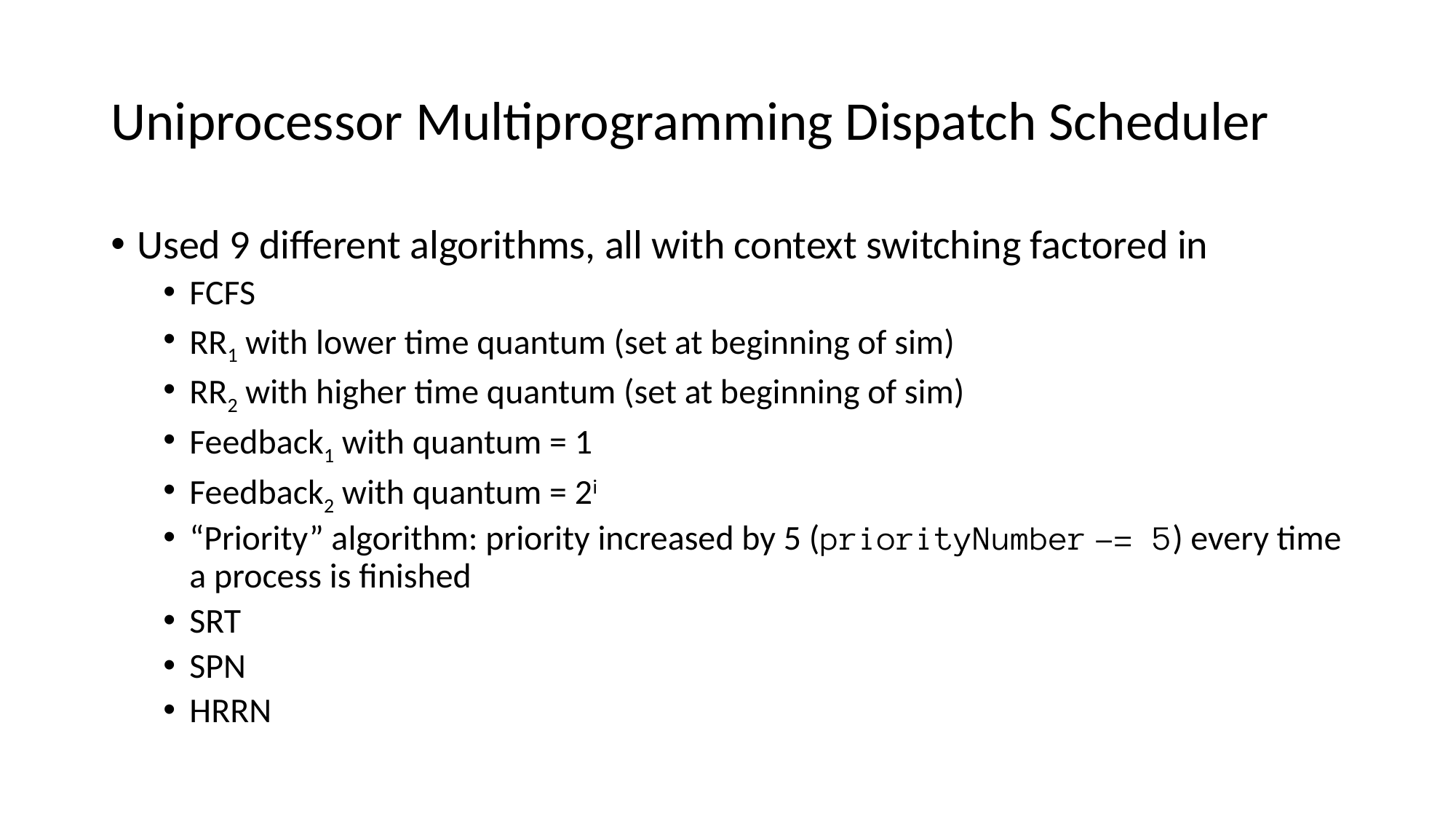

# Uniprocessor Multiprogramming Dispatch Scheduler
Used 9 different algorithms, all with context switching factored in
FCFS
RR1 with lower time quantum (set at beginning of sim)
RR2 with higher time quantum (set at beginning of sim)
Feedback1 with quantum = 1
Feedback2 with quantum = 2i
“Priority” algorithm: priority increased by 5 (priorityNumber -= 5) every time a process is finished
SRT
SPN
HRRN